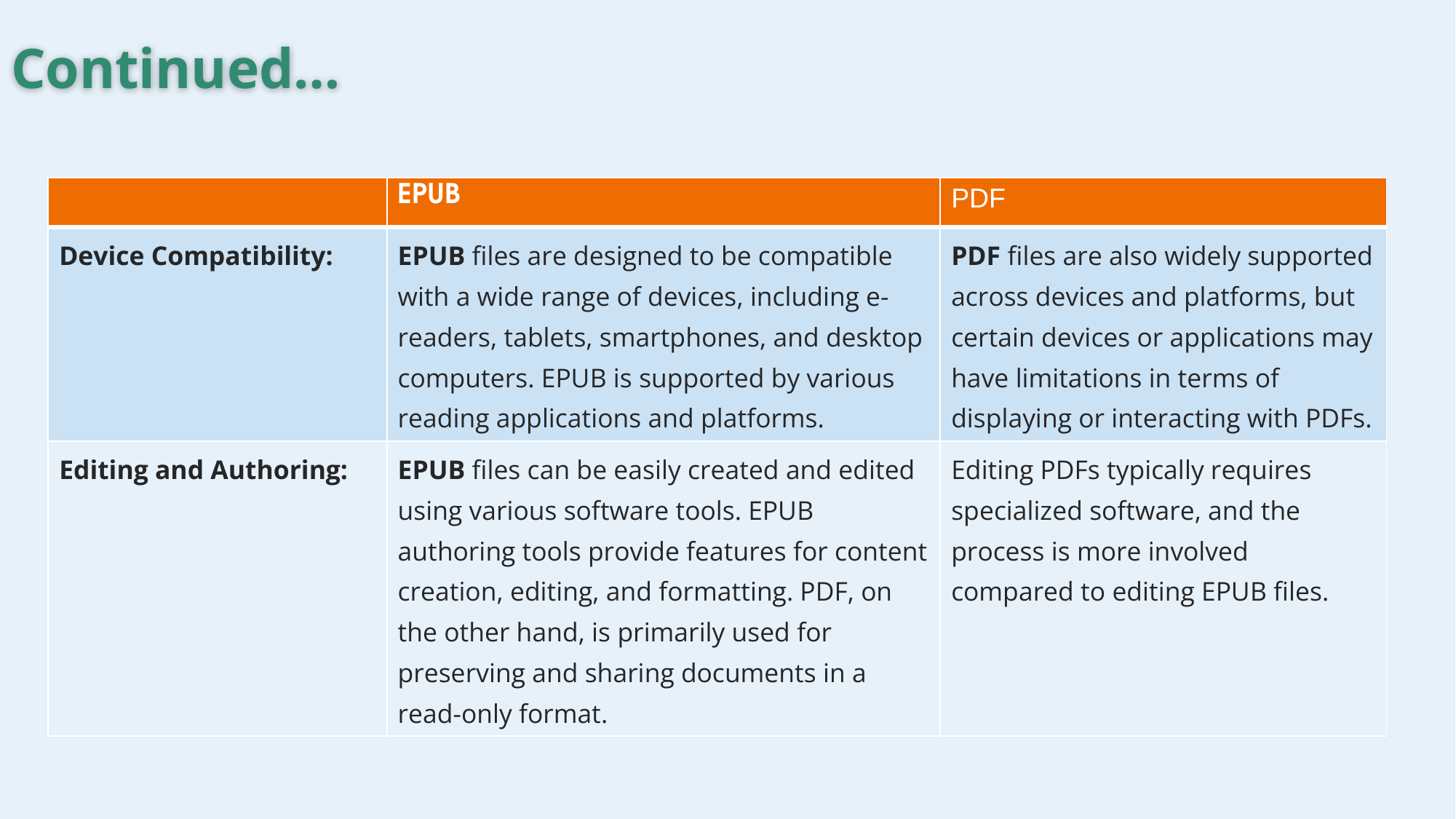

# Continued…
|  | EPUB | PDF |
| --- | --- | --- |
| Device Compatibility: | EPUB files are designed to be compatible with a wide range of devices, including e-readers, tablets, smartphones, and desktop computers. EPUB is supported by various reading applications and platforms. | PDF files are also widely supported across devices and platforms, but certain devices or applications may have limitations in terms of displaying or interacting with PDFs. |
| Editing and Authoring: | EPUB files can be easily created and edited using various software tools. EPUB authoring tools provide features for content creation, editing, and formatting. PDF, on the other hand, is primarily used for preserving and sharing documents in a read-only format. | Editing PDFs typically requires specialized software, and the process is more involved compared to editing EPUB files. |